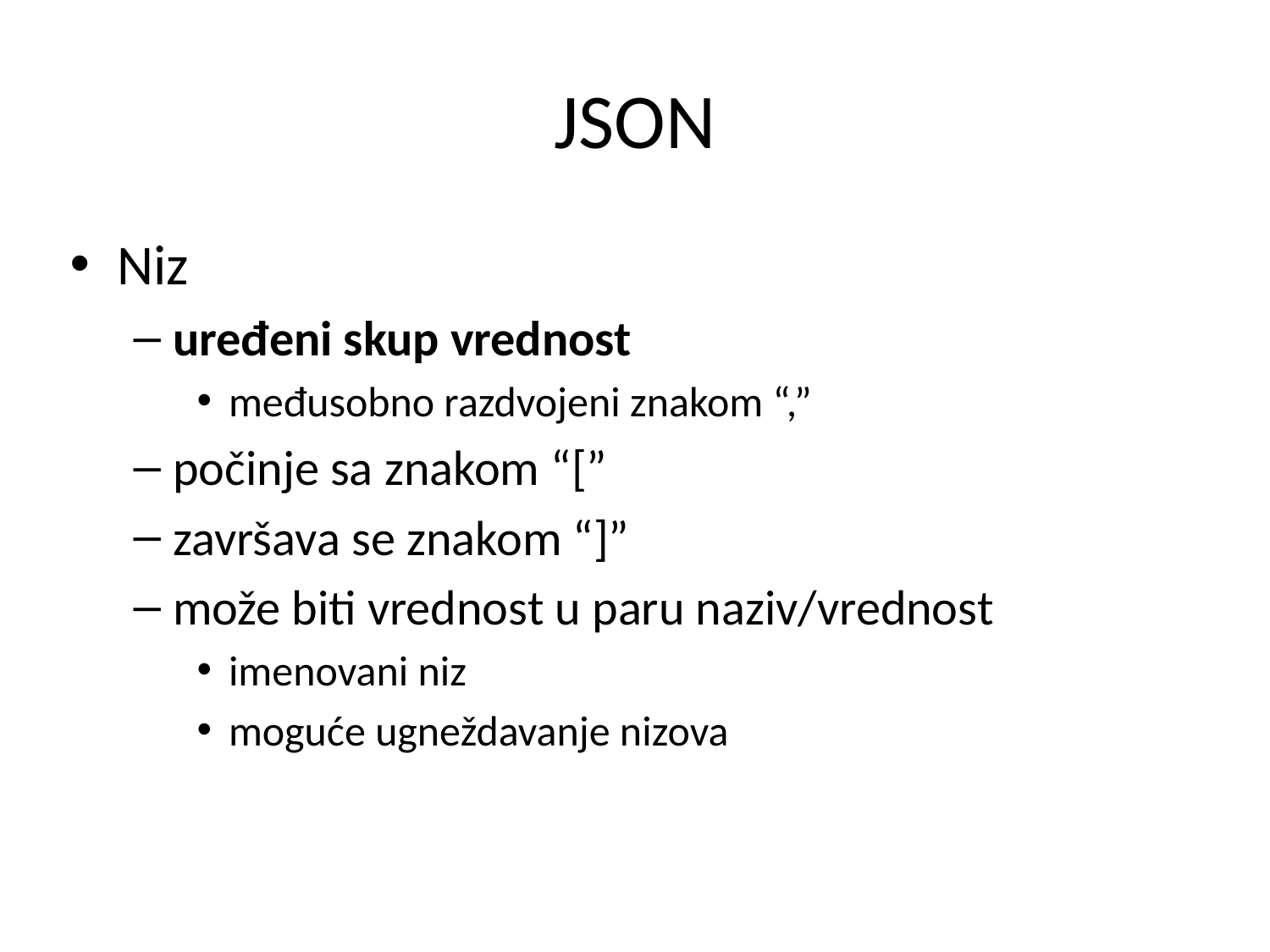

# JSON
Niz
uređeni skup vrednost
međusobno razdvojeni znakom “,”
počinje sa znakom “[”
završava se znakom “]”
može biti vrednost u paru naziv/vrednost
imenovani niz
moguće ugneždavanje nizova